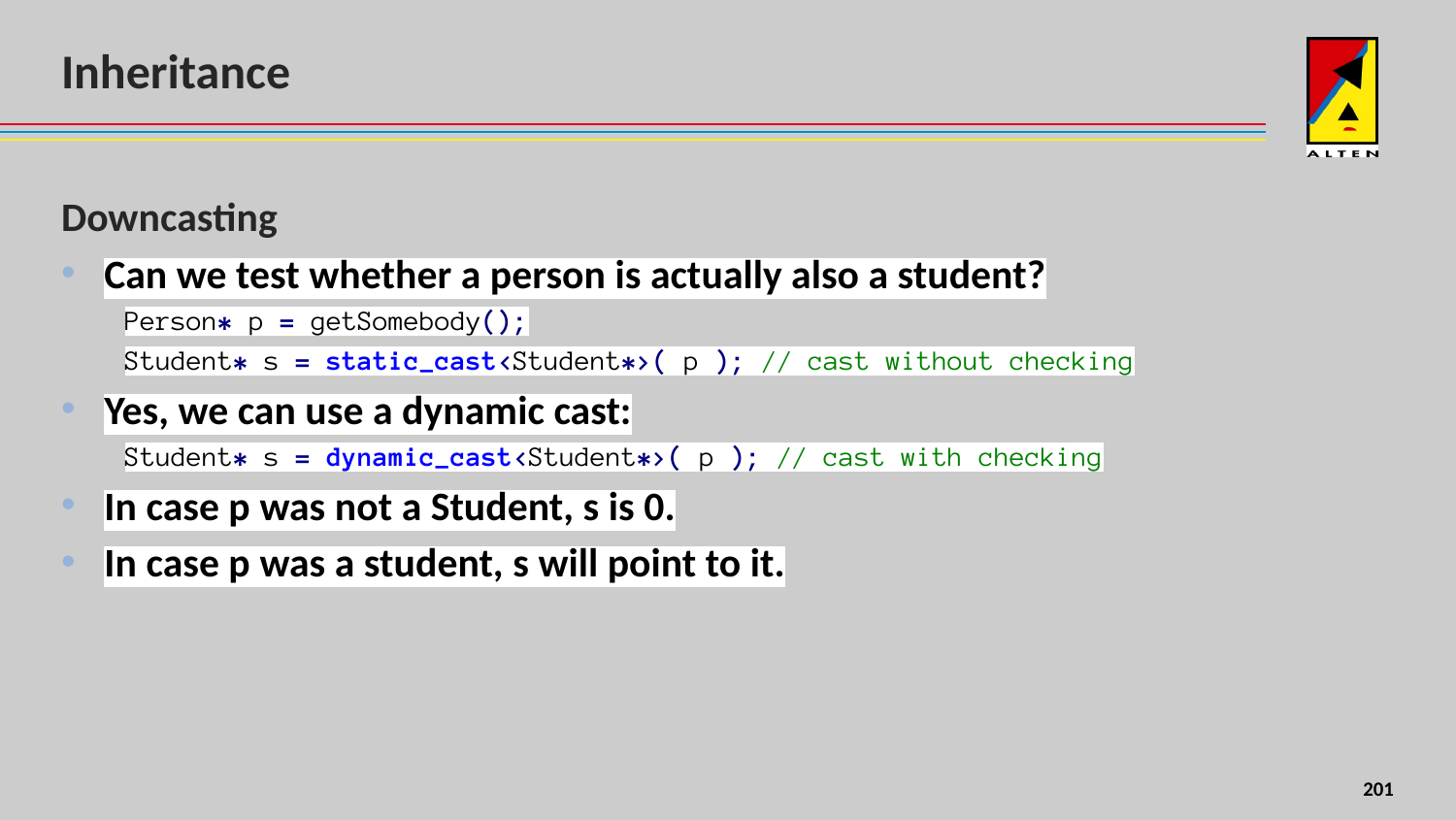

# Inheritance
Downcasting
Can we test whether a person is actually also a student?
Person* p = getSomebody();
Student* s = static_cast<Student*>( p ); // cast without checking
Yes, we can use a dynamic cast:
Student* s = dynamic_cast<Student*>( p ); // cast with checking
In case p was not a Student, s is 0.
In case p was a student, s will point to it.
201